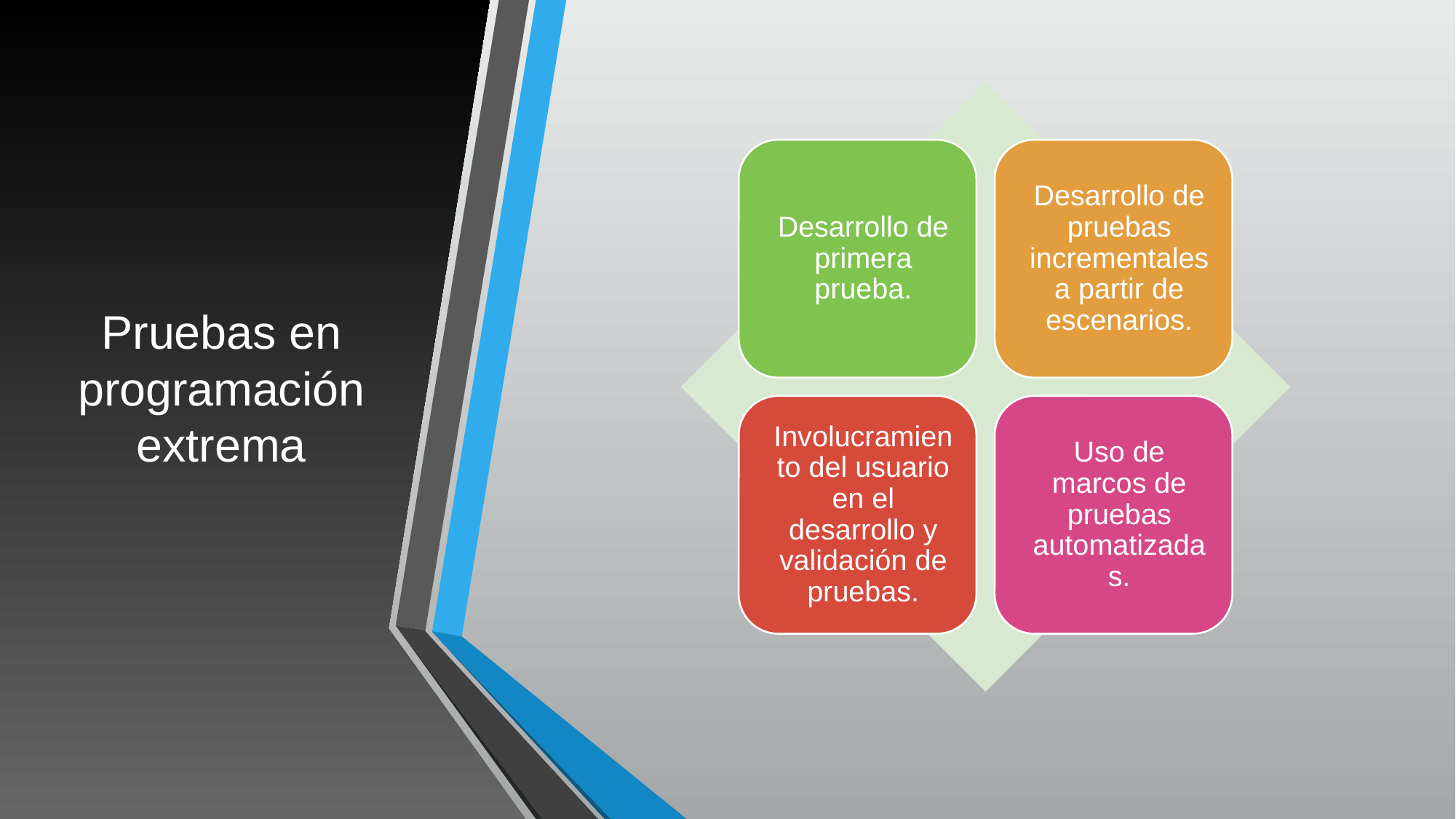

# Pruebas en programación extrema
Desarrollo de primera prueba.
Desarrollo de pruebas incrementales a partir de escenarios.
Involucramiento del usuario en el desarrollo y validación de pruebas.
Uso de marcos de pruebas automatizadas.